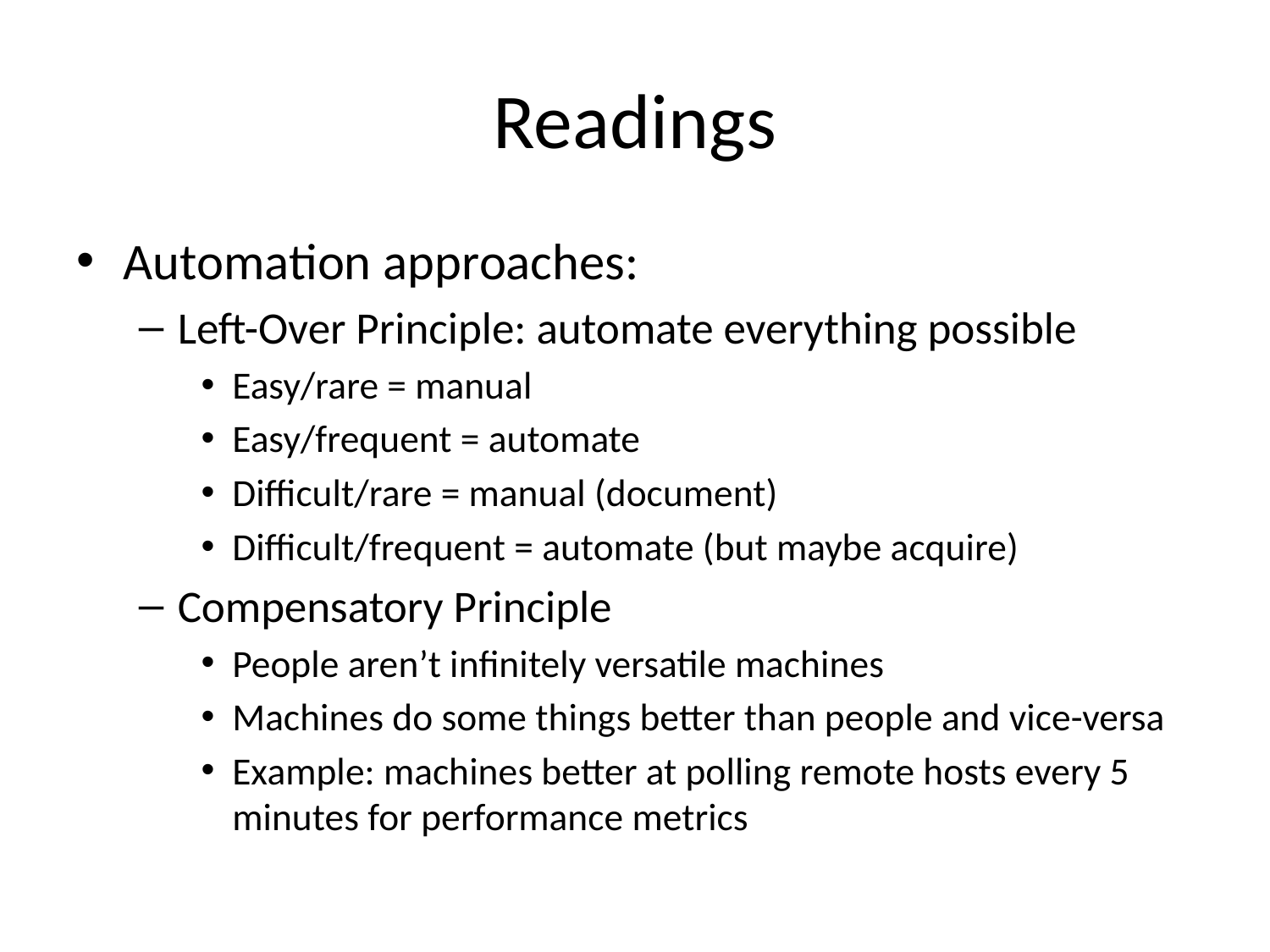

# Readings
Automation approaches:
Left-Over Principle: automate everything possible
Easy/rare = manual
Easy/frequent = automate
Difficult/rare = manual (document)
Difficult/frequent = automate (but maybe acquire)
Compensatory Principle
People aren’t infinitely versatile machines
Machines do some things better than people and vice-versa
Example: machines better at polling remote hosts every 5 minutes for performance metrics